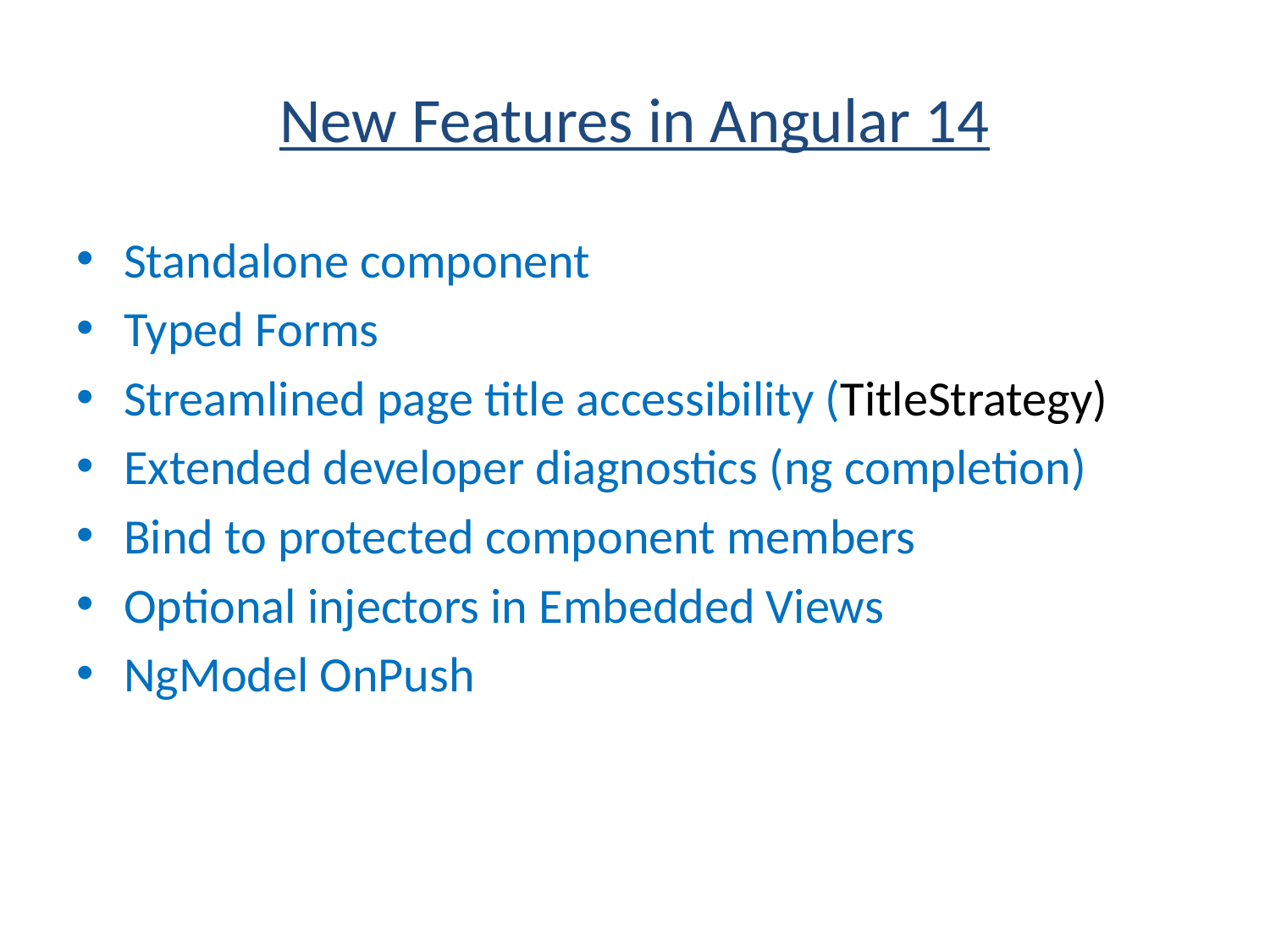

# New Features in Angular 14
Standalone component
Typed Forms
Streamlined page title accessibility (TitleStrategy)
Extended developer diagnostics (ng completion)
Bind to protected component members
Optional injectors in Embedded Views
NgModel OnPush